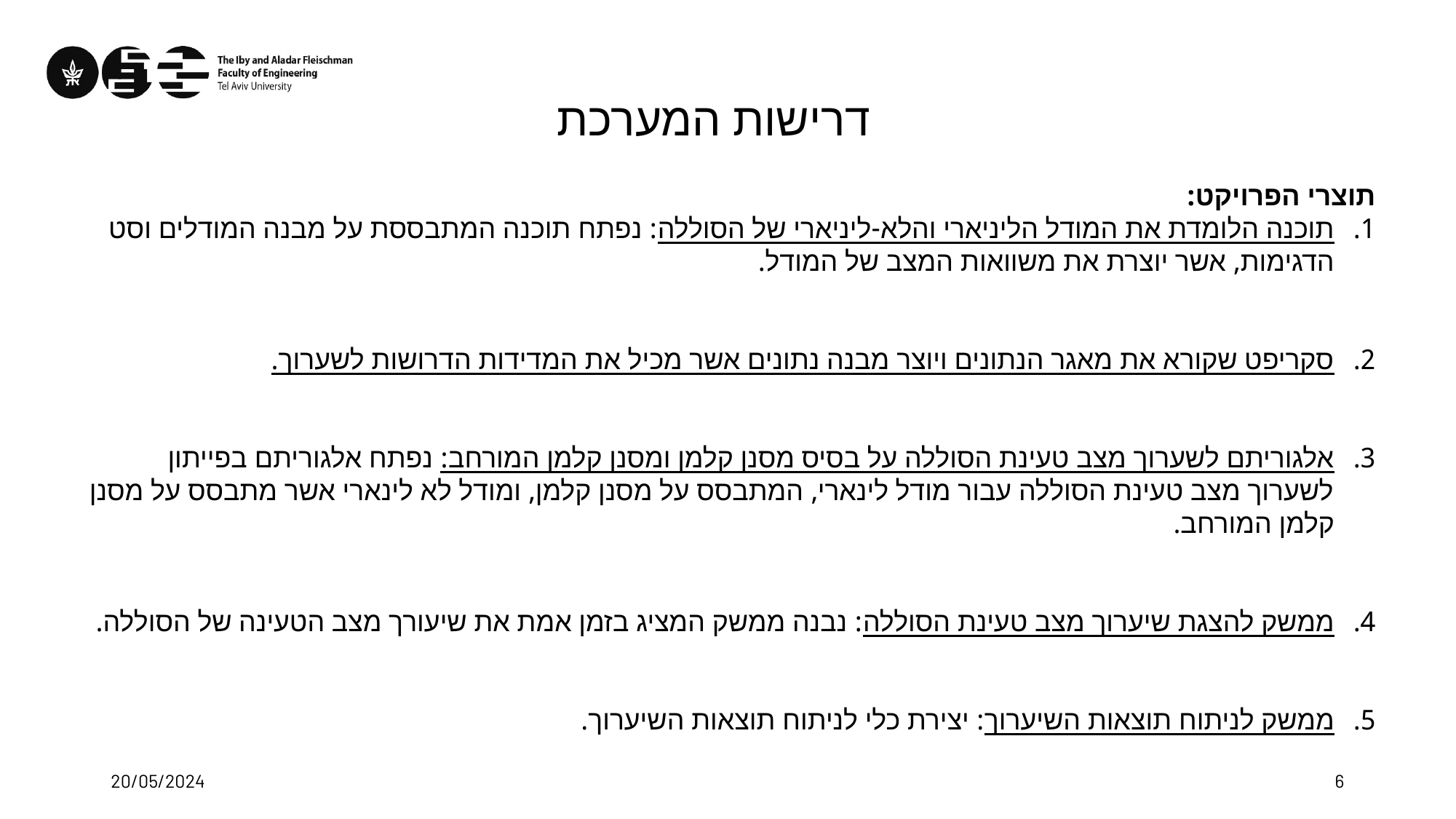

דרישות המערכת
תוצרי הפרויקט:
תוכנה הלומדת את המודל הליניארי והלא-ליניארי של הסוללה: נפתח תוכנה המתבססת על מבנה המודלים וסט הדגימות, אשר יוצרת את משוואות המצב של המודל.

סקריפט שקורא את מאגר הנתונים ויוצר מבנה נתונים אשר מכיל את המדידות הדרושות לשערוך.

אלגוריתם לשערוך מצב טעינת הסוללה על בסיס מסנן קלמן ומסנן קלמן המורחב: נפתח אלגוריתם בפייתון לשערוך מצב טעינת הסוללה עבור מודל לינארי, המתבסס על מסנן קלמן, ומודל לא לינארי אשר מתבסס על מסנן קלמן המורחב.

ממשק להצגת שיערוך מצב טעינת הסוללה: נבנה ממשק המציג בזמן אמת את שיעורך מצב הטעינה של הסוללה.

ממשק לניתוח תוצאות השיערוך: יצירת כלי לניתוח תוצאות השיערוך.
20/05/2024
6